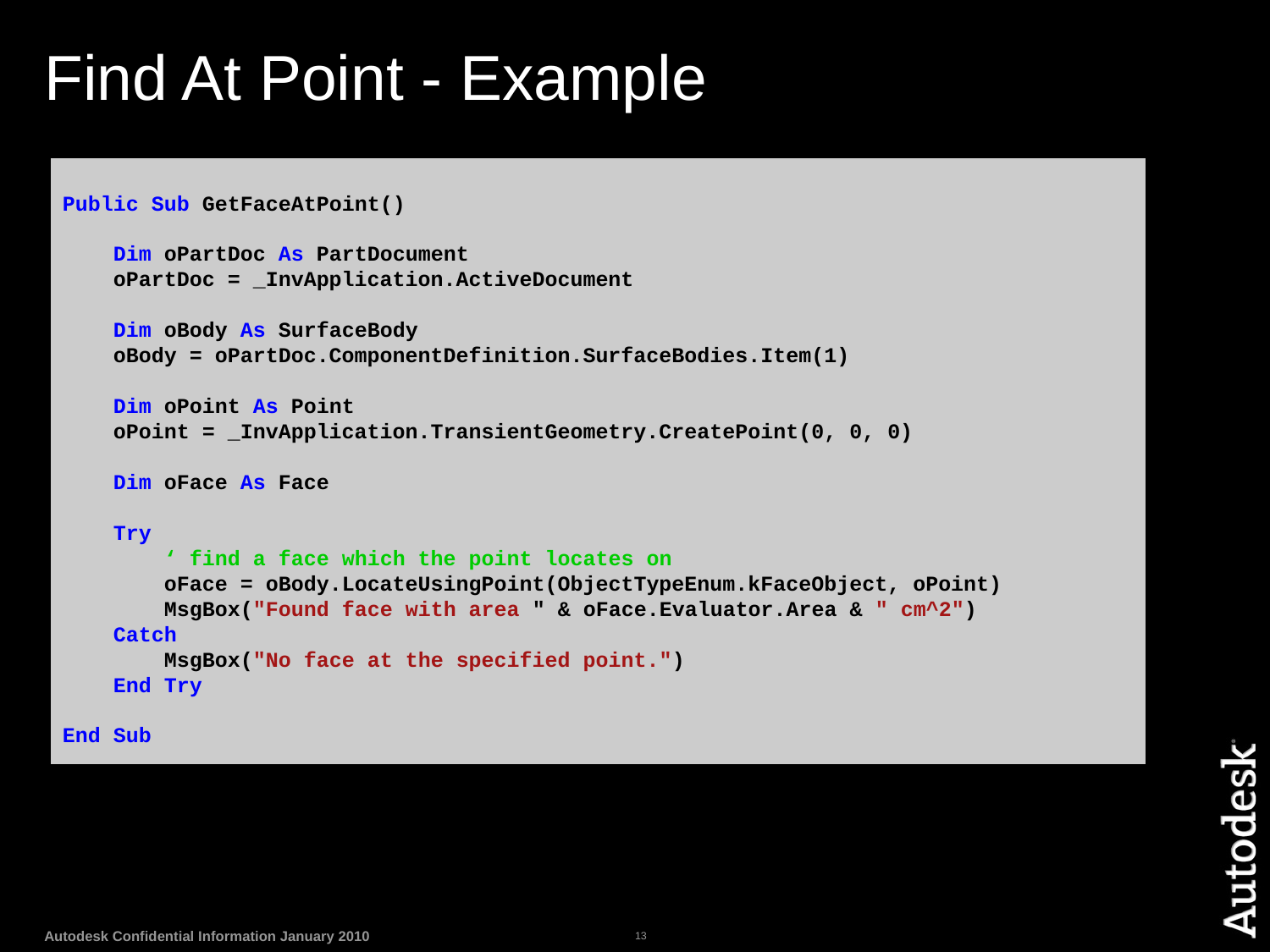

# Find At Point - Example

Public Sub GetFaceAtPoint()

    Dim oPartDoc As PartDocument
    oPartDoc = _InvApplication.ActiveDocument

    Dim oBody As SurfaceBody
    oBody = oPartDoc.ComponentDefinition.SurfaceBodies.Item(1)

    Dim oPoint As Point
    oPoint = _InvApplication.TransientGeometry.CreatePoint(0, 0, 0)

    Dim oFace As Face

    Try
        ‘ find a face which the point locates on
        oFace = oBody.LocateUsingPoint(ObjectTypeEnum.kFaceObject, oPoint)
        MsgBox("Found face with area " & oFace.Evaluator.Area & " cm^2")
    Catch
        MsgBox("No face at the specified point.")
    End Try

End Sub